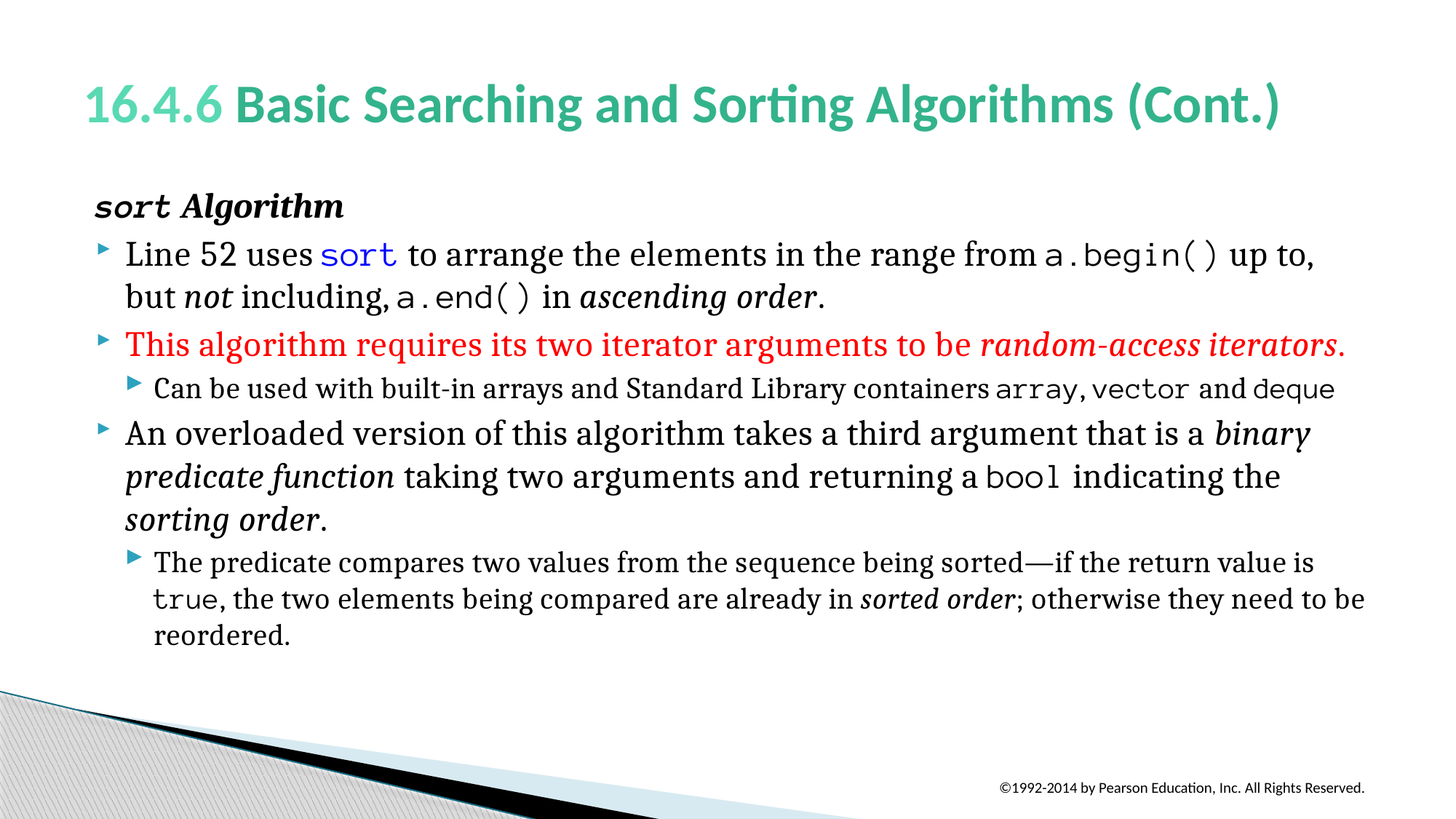

# 16.4.6 Basic Searching and Sorting Algorithms (Cont.)
sort Algorithm
Line 52 uses sort to arrange the elements in the range from a.begin() up to, but not including, a.end() in ascending order.
This algorithm requires its two iterator arguments to be random-access iterators.
Can be used with built-in arrays and Standard Library containers array, vector and deque
An overloaded version of this algorithm takes a third argument that is a binary predicate function taking two arguments and returning a bool indicating the sorting order.
The predicate compares two values from the sequence being sorted—if the return value is true, the two elements being compared are already in sorted order; otherwise they need to be reordered.
©1992-2014 by Pearson Education, Inc. All Rights Reserved.